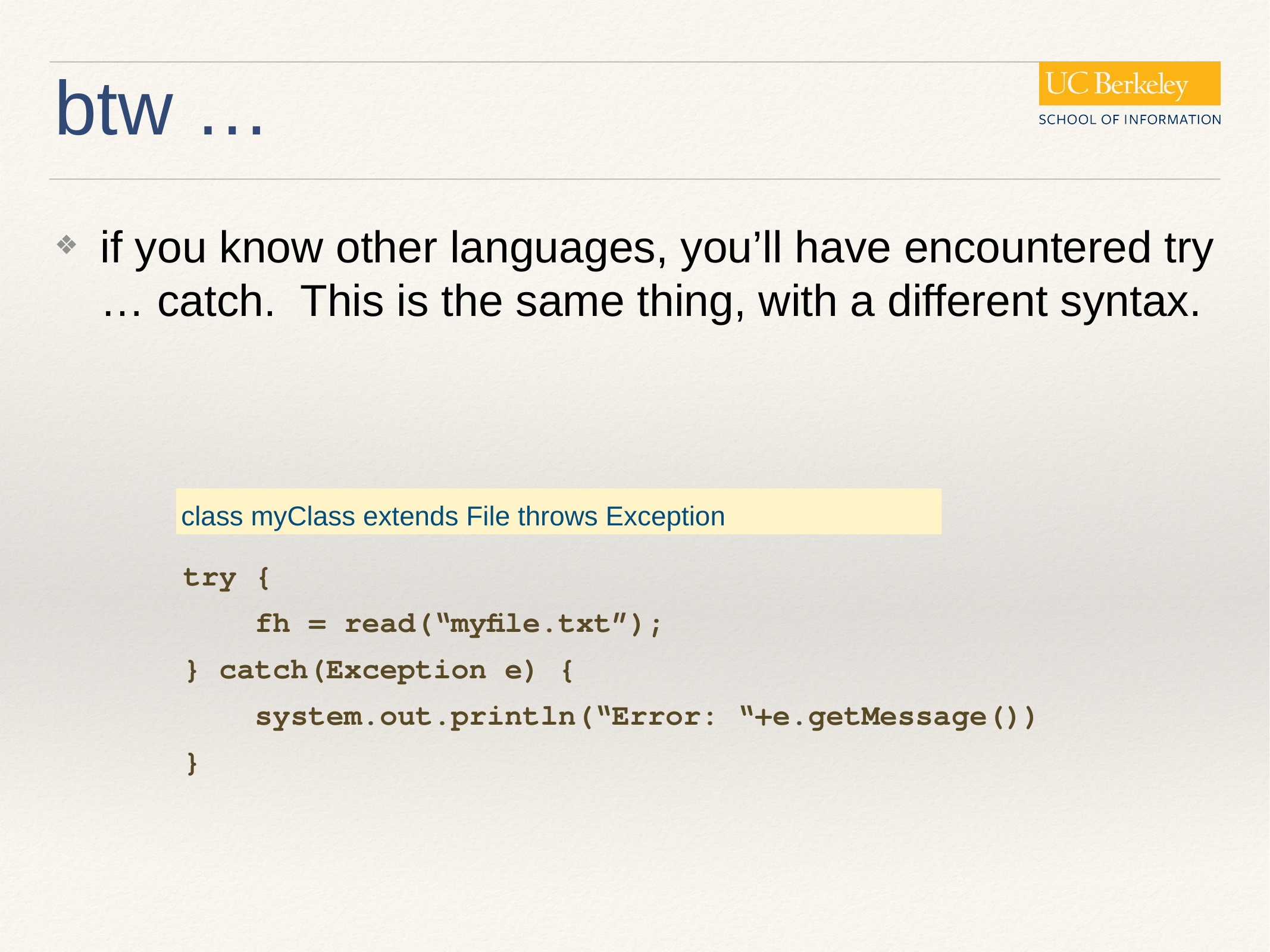

# btw …
if you know other languages, you’ll have encountered try … catch.  This is the same thing, with a different syntax.

class myClass extends File throws Exception
try {
    fh = read(“myfile.txt”);
} catch(Exception e) {
    system.out.println(“Error: “+e.getMessage())
}
34